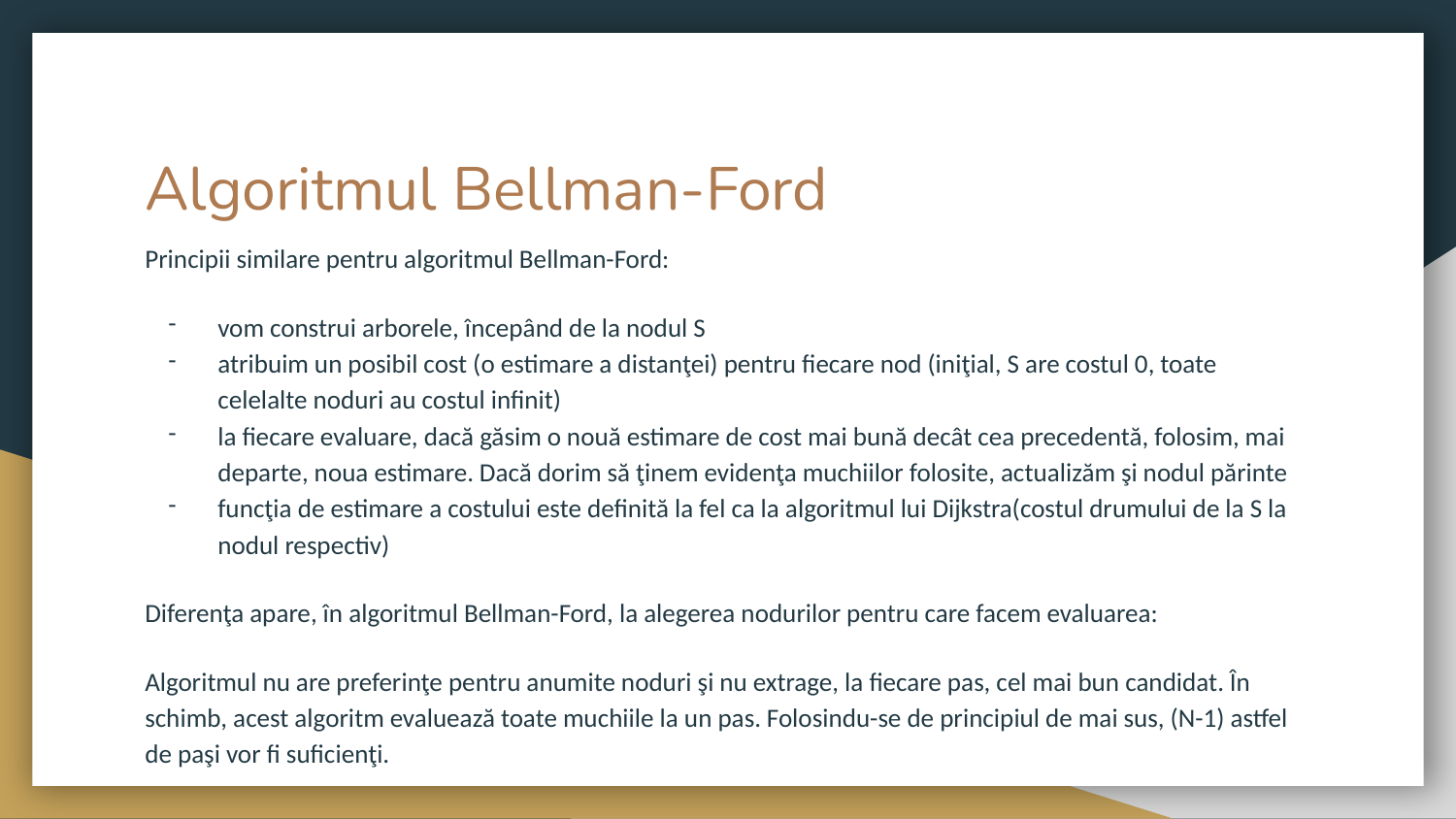

# Algoritmul Bellman-Ford
Principii similare pentru algoritmul Bellman-Ford:
vom construi arborele, începând de la nodul S
atribuim un posibil cost (o estimare a distanţei) pentru fiecare nod (iniţial, S are costul 0, toate celelalte noduri au costul infinit)
la fiecare evaluare, dacă găsim o nouă estimare de cost mai bună decât cea precedentă, folosim, mai departe, noua estimare. Dacă dorim să ţinem evidenţa muchiilor folosite, actualizăm şi nodul părinte
funcţia de estimare a costului este definită la fel ca la algoritmul lui Dijkstra(costul drumului de la S la nodul respectiv)
Diferenţa apare, în algoritmul Bellman-Ford, la alegerea nodurilor pentru care facem evaluarea:
Algoritmul nu are preferinţe pentru anumite noduri şi nu extrage, la fiecare pas, cel mai bun candidat. În schimb, acest algoritm evaluează toate muchiile la un pas. Folosindu-se de principiul de mai sus, (N-1) astfel de paşi vor fi suficienţi.